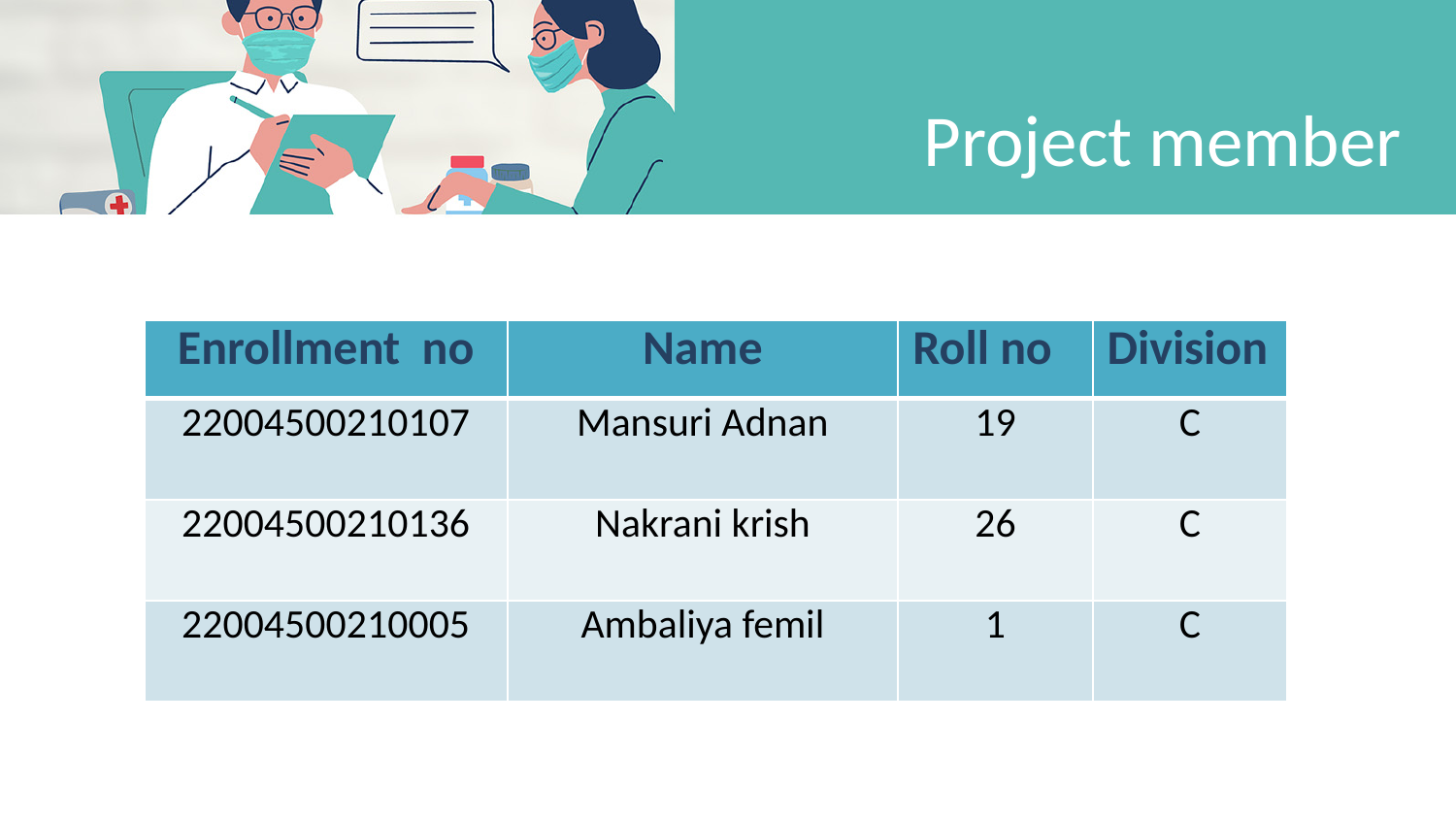

# Project member

| Enrollment no | Name | Roll no | Division |
| --- | --- | --- | --- |
| 22004500210107 | Mansuri Adnan | 19 | C |
| 22004500210136 | Nakrani krish | 26 | C |
| 22004500210005 | Ambaliya femil | 1 | C |